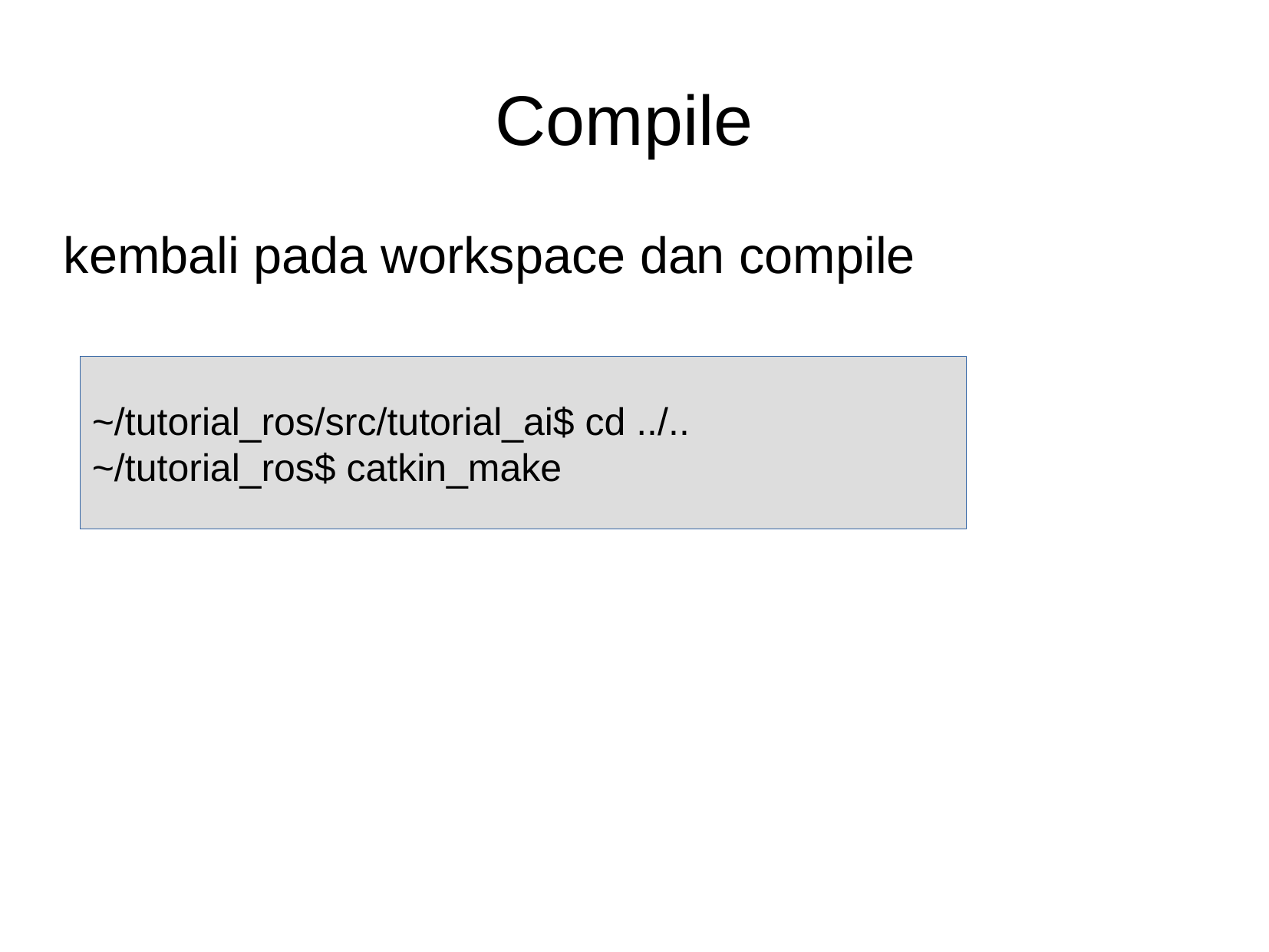

Compile
kembali pada workspace dan compile

~/tutorial_ros/src/tutorial_ai$ cd ../..
~/tutorial_ros$ catkin_make